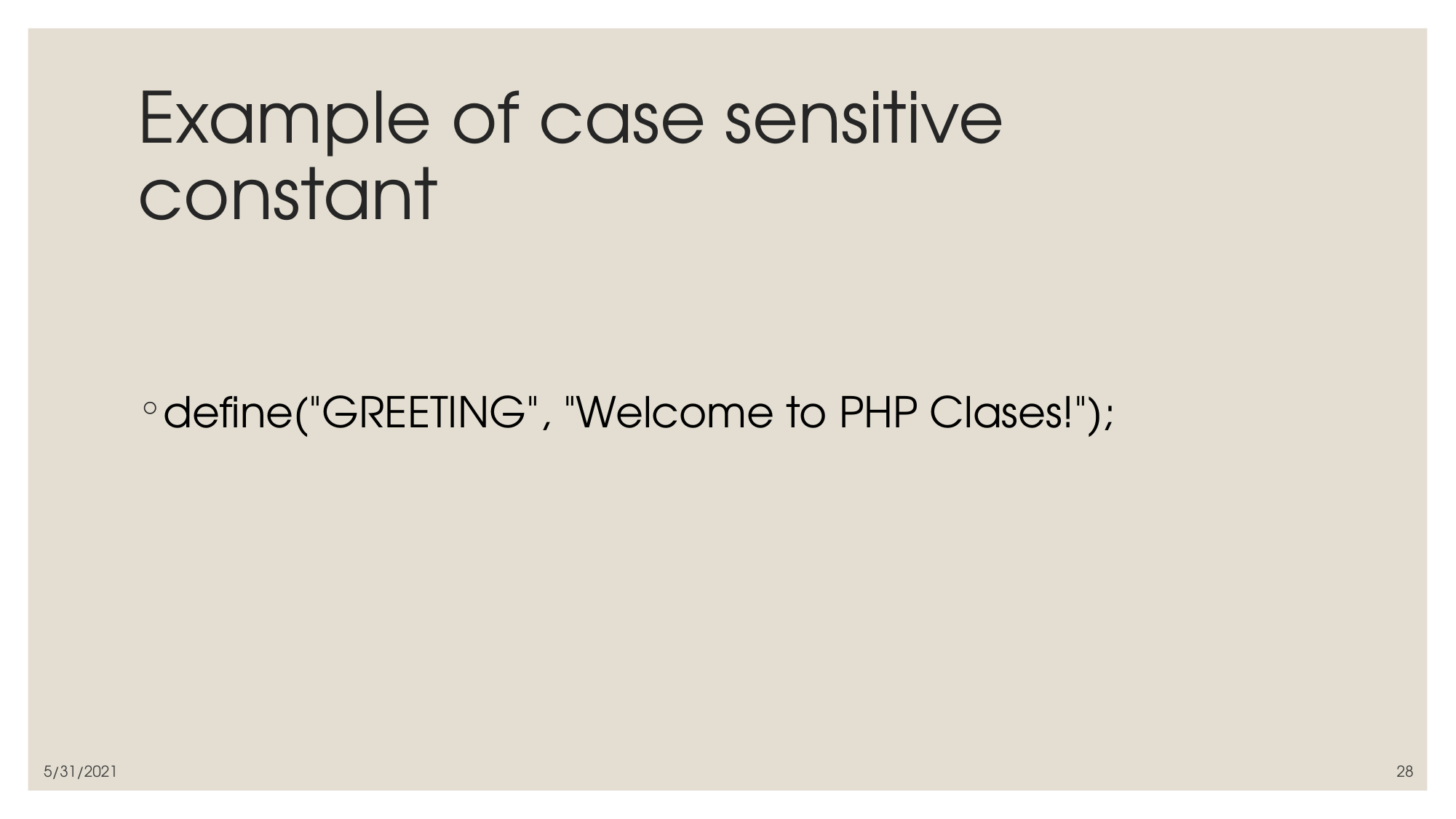

# Example of case sensitive constant

define("GREETING", "Welcome to PHP Clases!");
5/31/2021
28